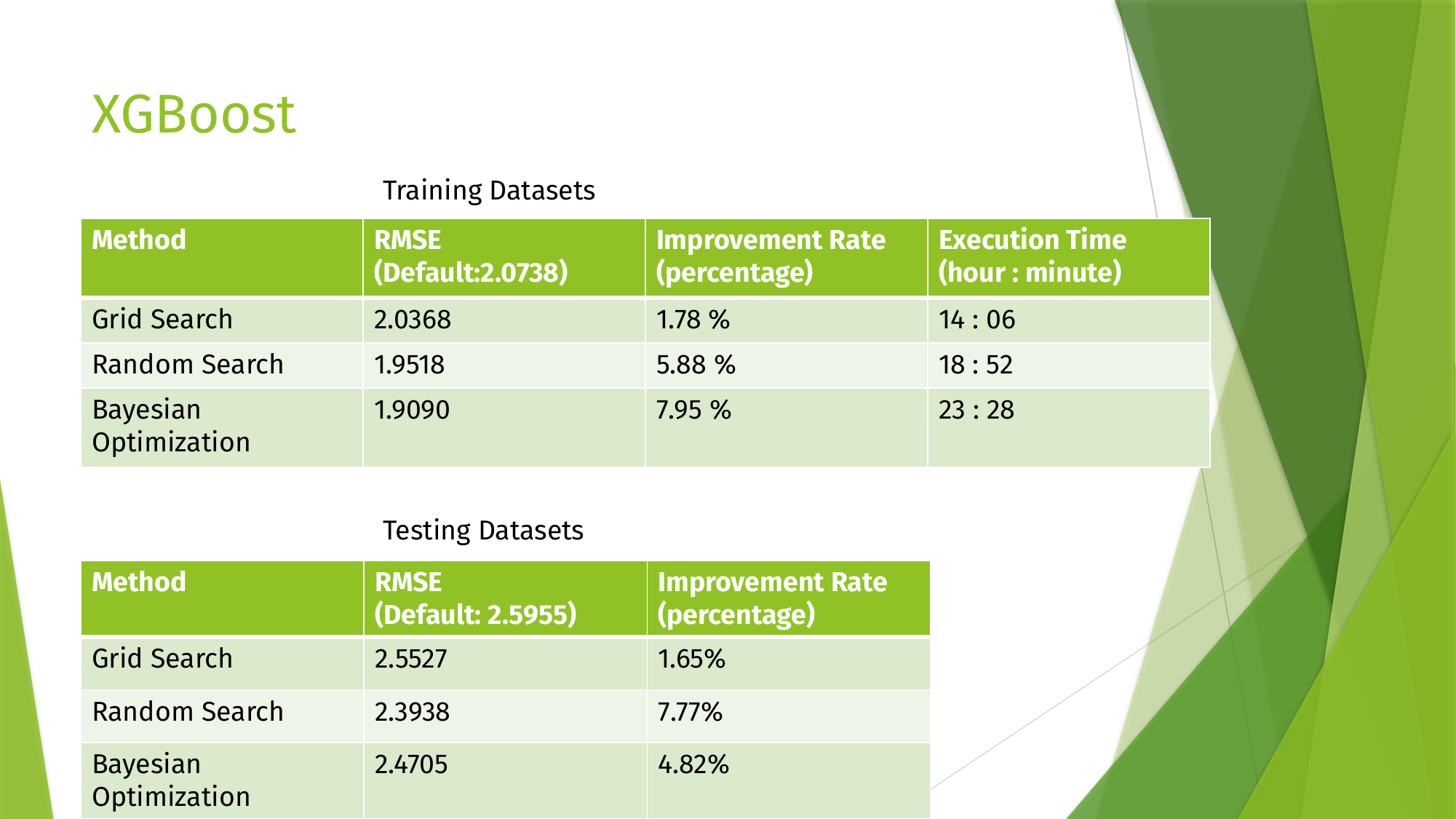

# XGBoost
Training Datasets
| Method | RMSE (Default:2.0738) | Improvement Rate (percentage) | Execution Time (hour : minute) |
| --- | --- | --- | --- |
| Grid Search | 2.0368 | 1.78 % | 14 : 06 |
| Random Search | 1.9518 | 5.88 % | 18 : 52 |
| Bayesian Optimization | 1.9090 | 7.95 % | 23 : 28 |
Testing Datasets
| Method | RMSE (Default: 2.5955) | Improvement Rate (percentage) |
| --- | --- | --- |
| Grid Search | 2.5527 | 1.65% |
| Random Search | 2.3938 | 7.77% |
| Bayesian Optimization | 2.4705 | 4.82% |